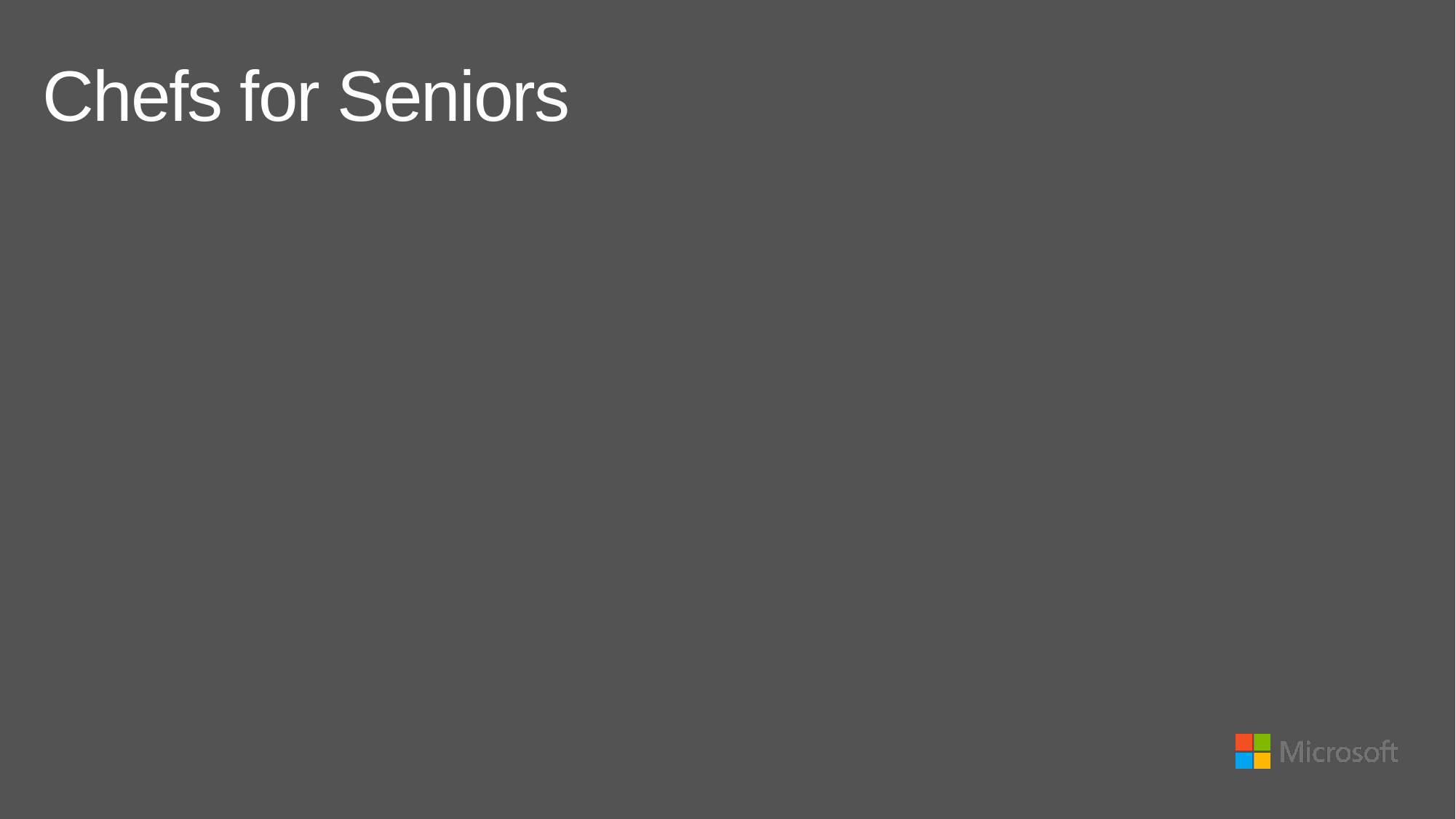

Add Menu Type [break|lunch|dinner]
# Chefs for Seniors
GetShopping(client, week)
Shopping
Client: Mary
Week of Jan 1

[ ] Spaghetti
[ ] Salad
	1 head
[ ] Tea
[X] Bread
[X] Carrots
[ ] Pie
GetIngredient(id)
GetUnits()
GetIngredientCategories()
GetChefs()
Login(chef, pass)
GetMeal(meal)
GetMealTypes()
GetItem(id)
GetItemTypes()
GetClients(chef)
GetWeeks(client)
GetMeals(client, week)
Chefs

Jerry
John
Lauren
Ian

____________
Password

[submit]

[add]

Clients

Mark
Mary
Sam
Sally

[add]
Weeks
Client: Mary

Week of
Jan 1
Jan 8
Jan 15

[add]
Meals
Client: Mary
Week of Jan 1

[shopping]

Monday
Lunch
Tuesday
Lunch

[add]

Menu
Monday

Lunch____
Menu Type

[sav][del]

Items
Spaghetti
Salad
Tea

[add]

Ingredient
Spaghetti

Pasta_______
Name

Dry good__
Category

Ounces____
Unit

16__________
Quantity

[sav][del]

Menu Item
Spaghetti

Entree____
Type

[sav][del]

Ingredients
Pasta
Sauce
Cheese

[add]

InsertClient(client)
InsertWeek(client, week)
New week

____________
Date

[add]
New client

____________
Name

[add]
InsertMenu(menu)
New Menu

____________
Name
____________
Date

[add]
InsertChef(chef)
New chef

____________
Name
____________
Password

[add]
InsertItem(menu, item)
InsertIngredient(item, ingredient)
New Item
Monday menu
____________
Name

[add]
New Ingredient
Monday menu
____________
Name

[add]